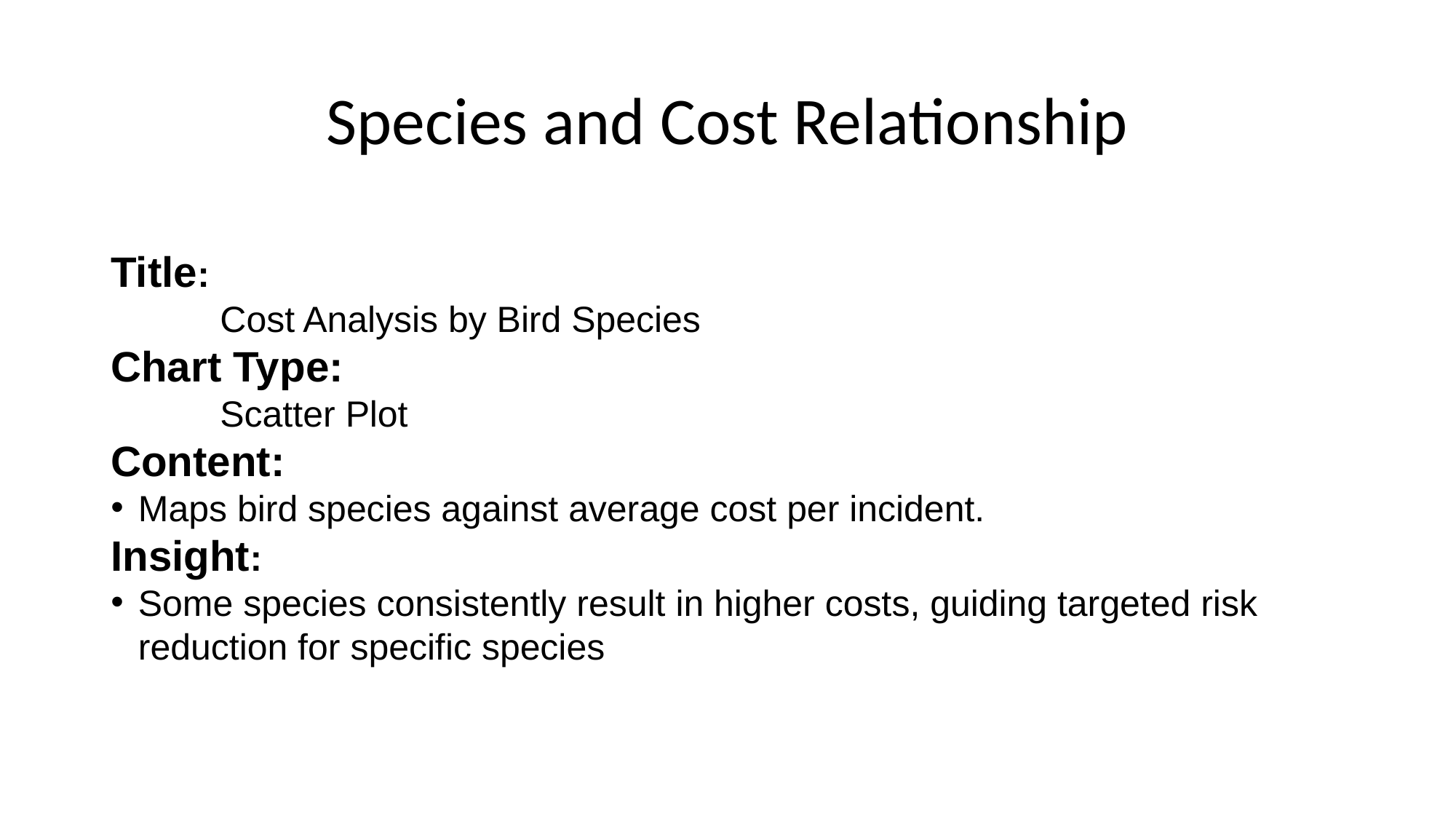

# Species and Cost Relationship
Title:
	Cost Analysis by Bird Species
Chart Type:
	Scatter Plot
Content:
Maps bird species against average cost per incident.
Insight:
Some species consistently result in higher costs, guiding targeted risk reduction for specific species